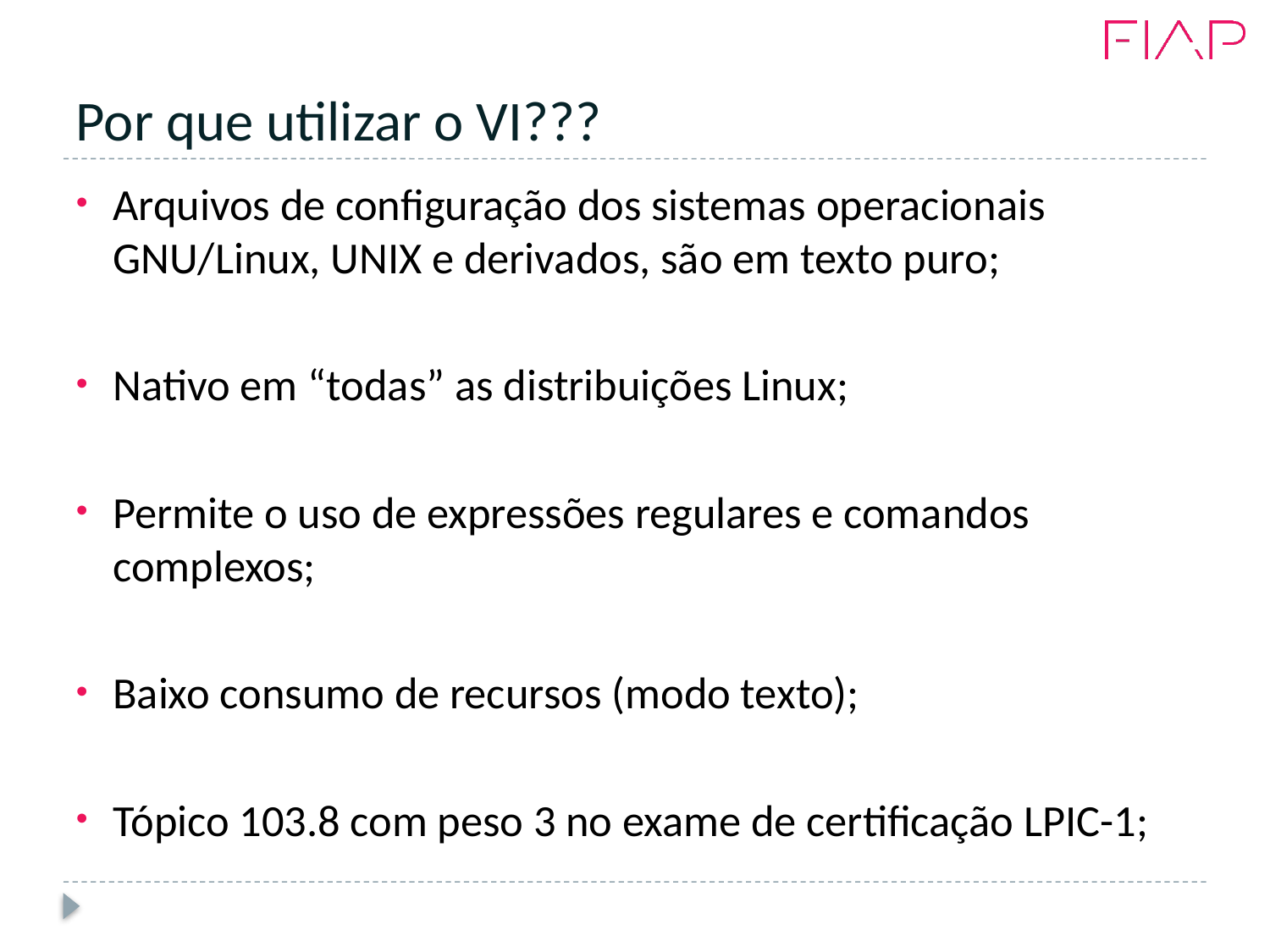

# Por que utilizar o VI???
Arquivos de configuração dos sistemas operacionais GNU/Linux, UNIX e derivados, são em texto puro;

Nativo em “todas” as distribuições Linux;

Permite o uso de expressões regulares e comandos complexos;

Baixo consumo de recursos (modo texto);

Tópico 103.8 com peso 3 no exame de certificação LPIC-1;